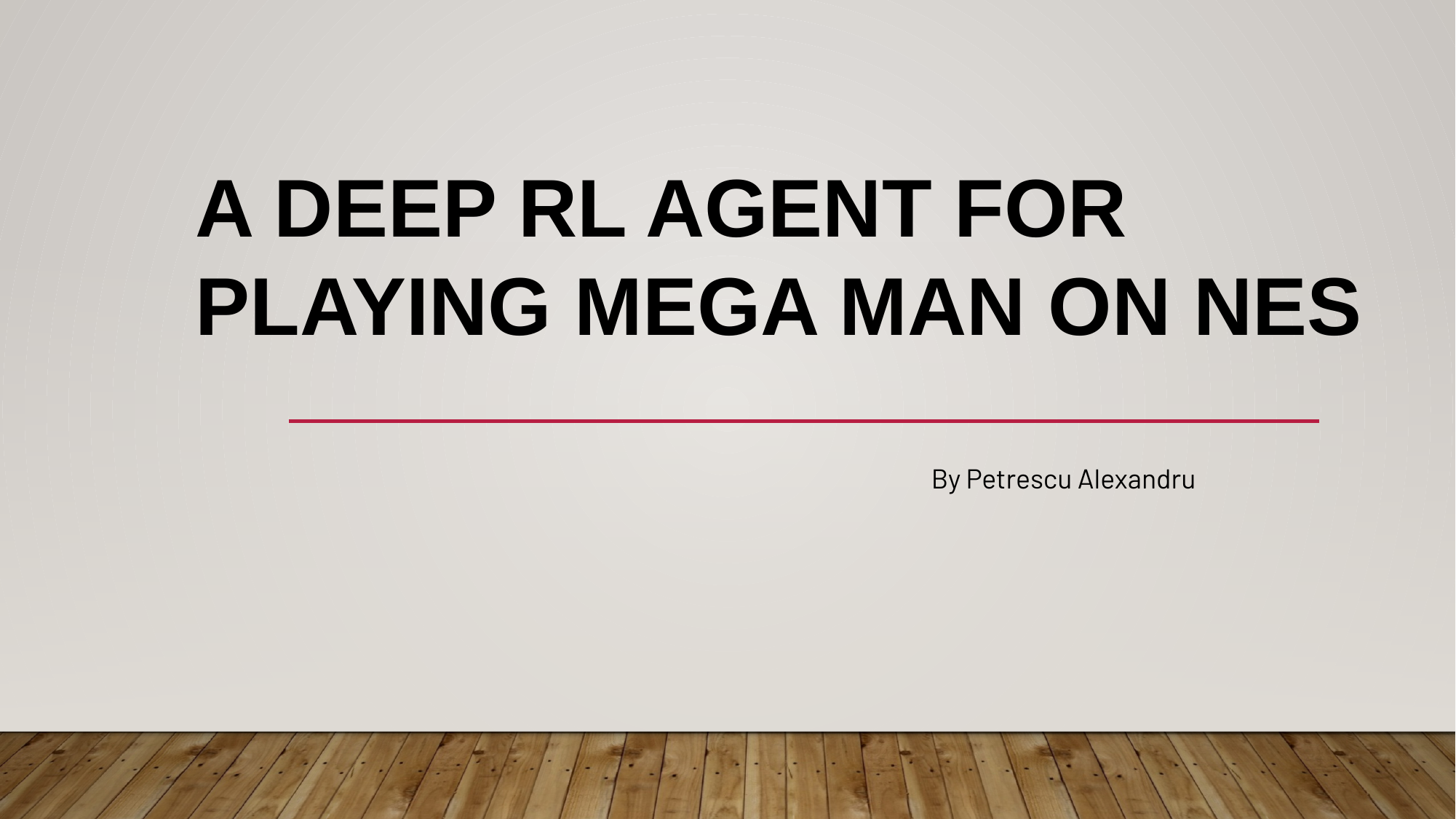

A DEEP RL AGENT FOR PLAYING MEGA MAN ON NES
By Petrescu Alexandru